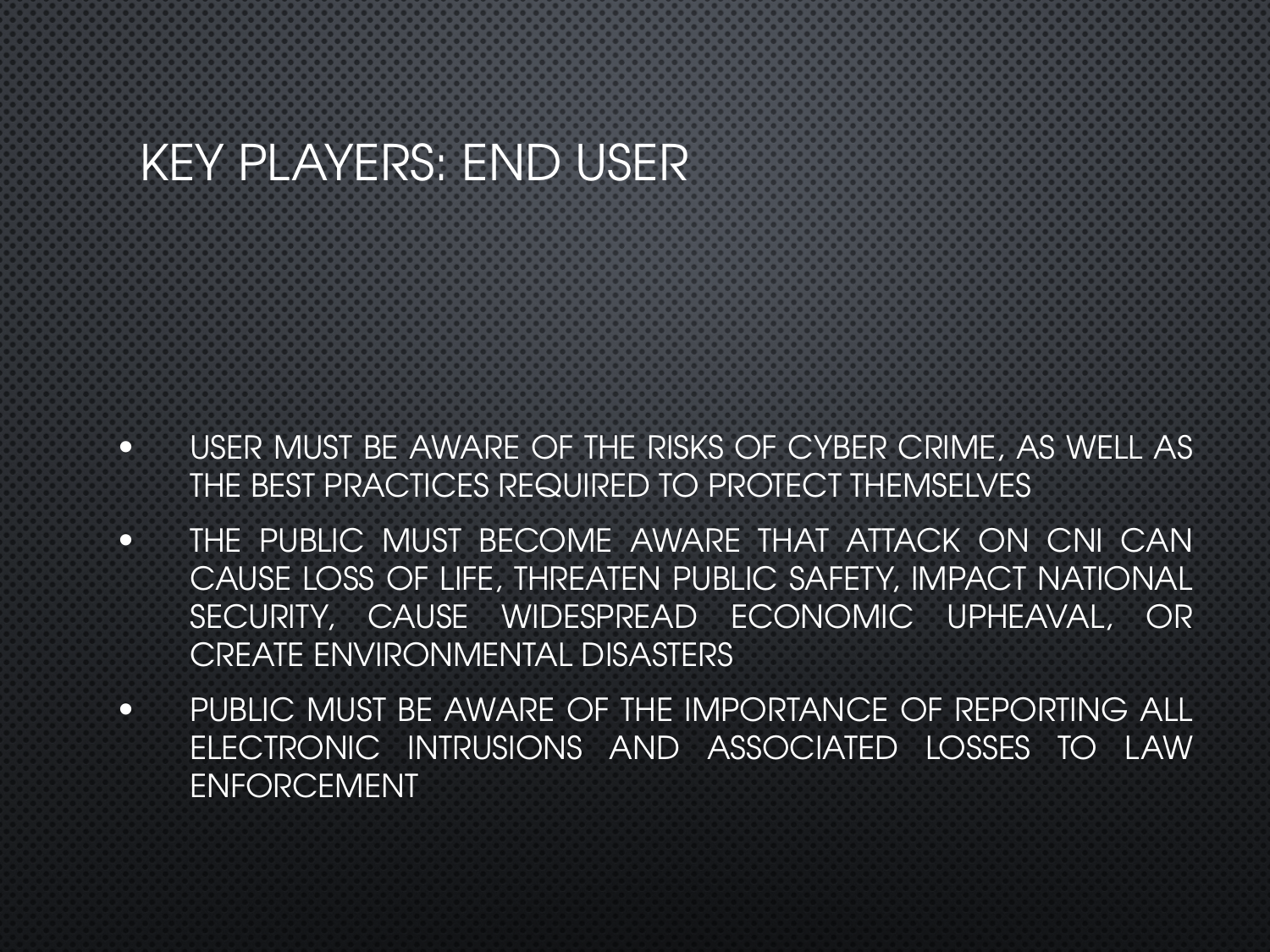

# Key Players: End User
User must be aware of the risks of cyber crime, as well as the best practices required to protect themselves
The public must become aware that attack on CNI can cause loss of life, threaten public safety, impact national security, cause widespread economic upheaval, or create environmental disasters
Public must be aware of the importance of reporting all electronic intrusions and associated losses to law enforcement